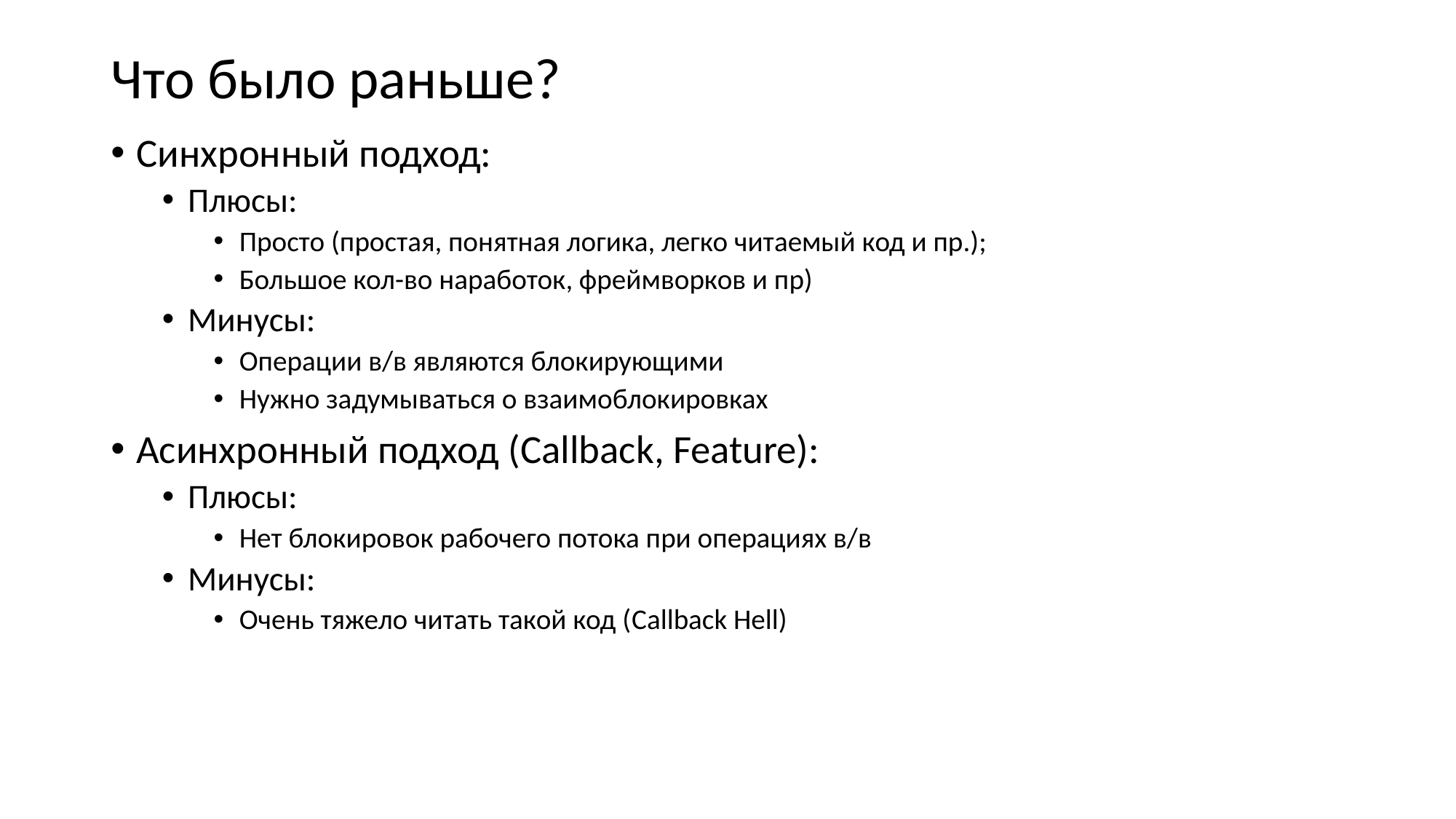

# Что было раньше?
Синхронный подход:
Плюсы:
Просто (простая, понятная логика, легко читаемый код и пр.);
Большое кол-во наработок, фреймворков и пр)
Минусы:
Операции в/в являются блокирующими
Нужно задумываться о взаимоблокировках
Асинхронный подход (Callback, Feature):
Плюсы:
Нет блокировок рабочего потока при операциях в/в
Минусы:
Очень тяжело читать такой код (Callback Hell)